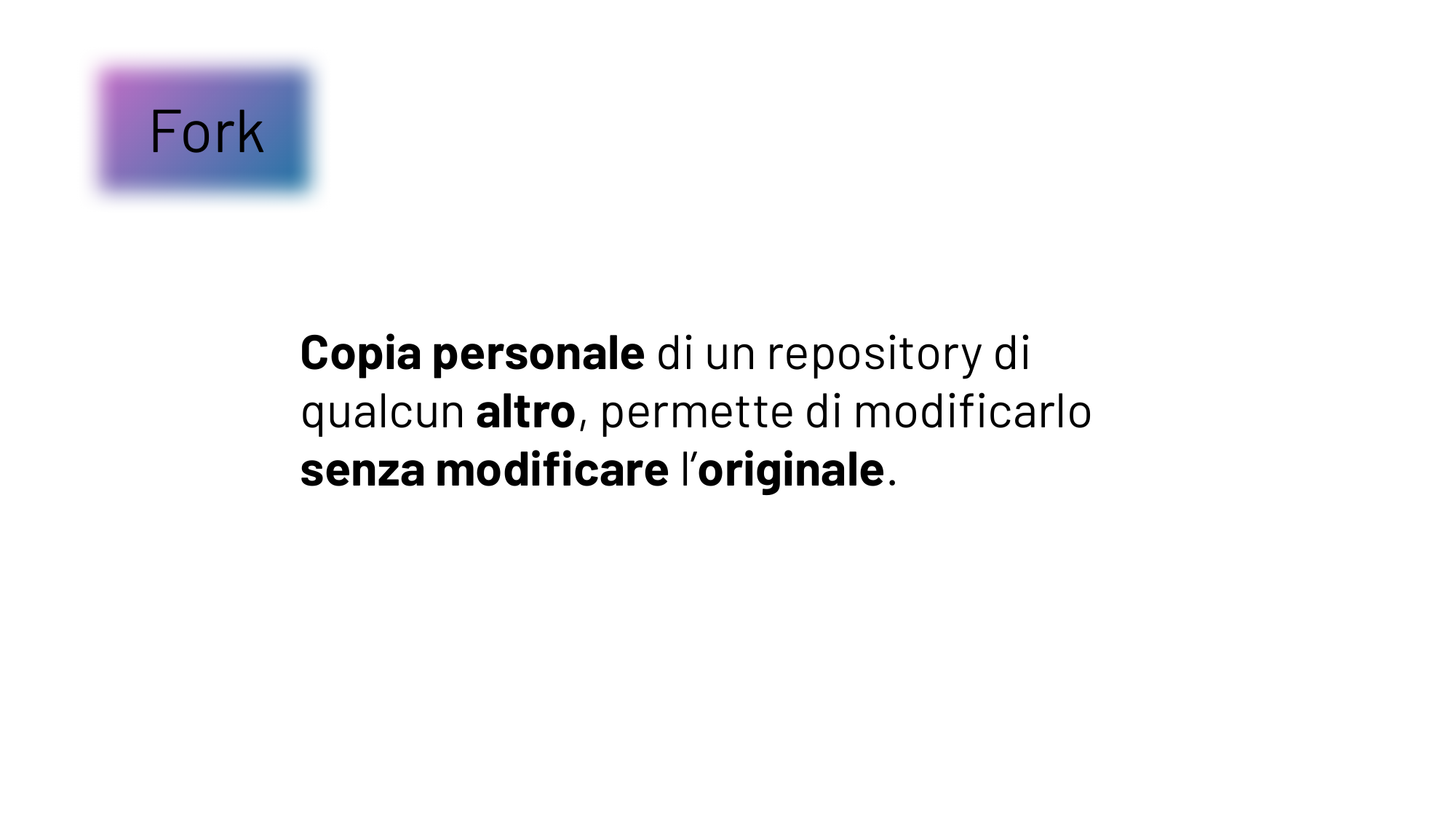

Fork
Copia personale di un repository di qualcun altro, permette di modificarlo senza modificare l’originale.